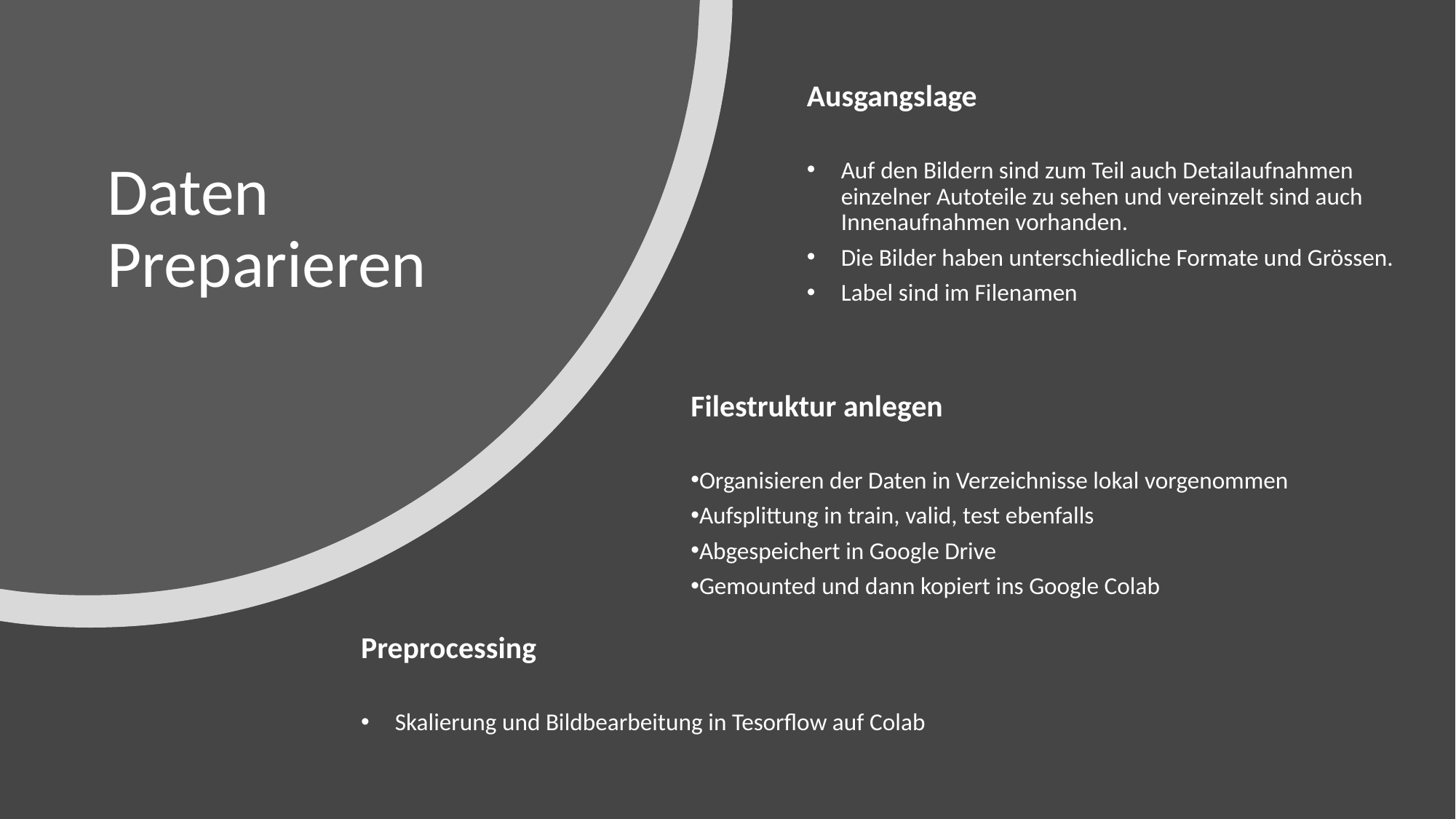

# Daten Preparieren
Ausgangslage

Auf den Bildern sind zum Teil auch Detailaufnahmen einzelner Autoteile zu sehen und vereinzelt sind auch Innenaufnahmen vorhanden.
Die Bilder haben unterschiedliche Formate und Grössen.
Label sind im Filenamen
Filestruktur anlegen

Organisieren der Daten in Verzeichnisse lokal vorgenommen
Aufsplittung in train, valid, test ebenfalls
Abgespeichert in Google Drive
Gemounted und dann kopiert ins Google Colab
Preprocessing

Skalierung und Bildbearbeitung in Tesorflow auf Colab